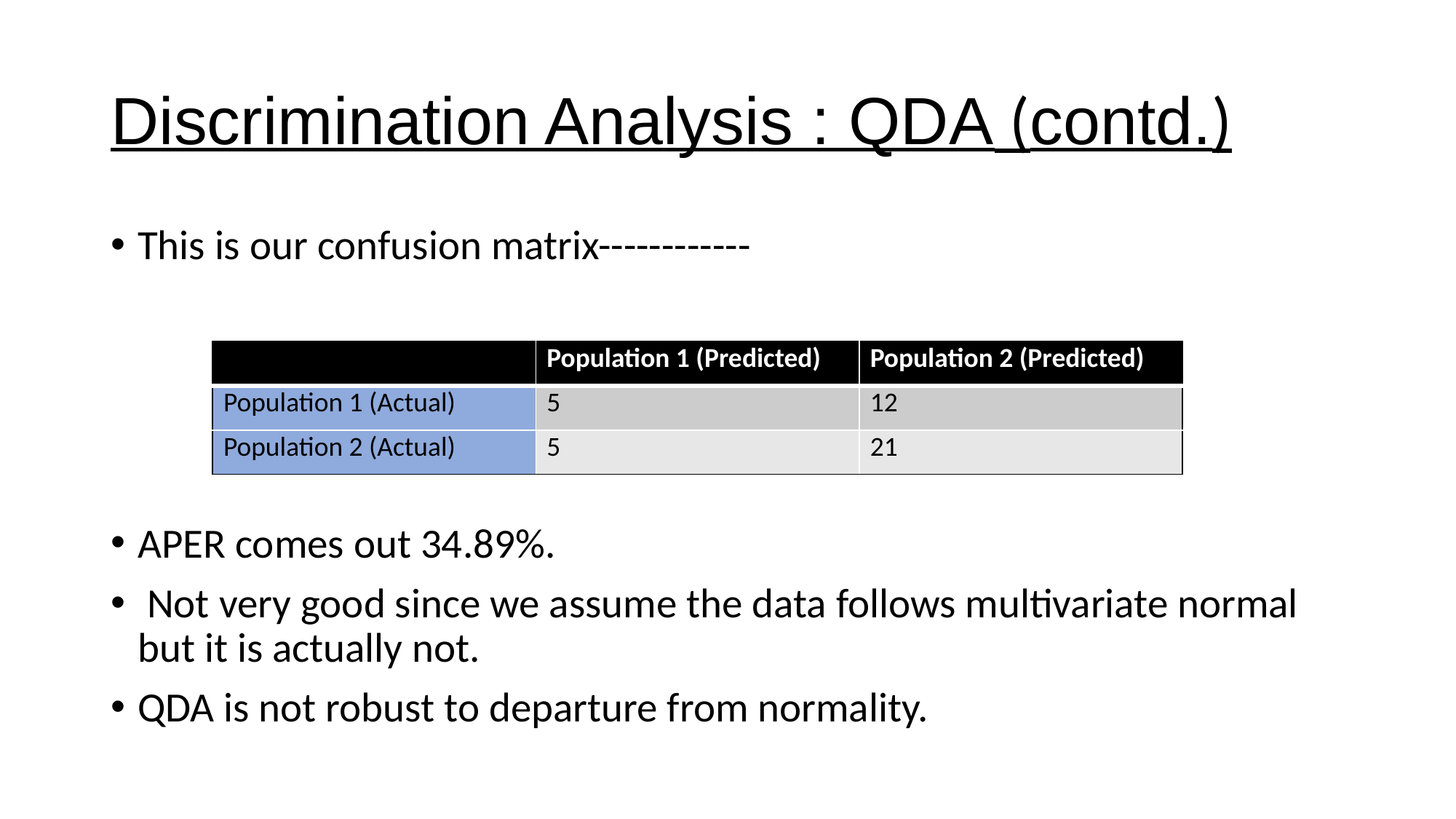

# Discrimination Analysis : QDA (contd.)
This is our confusion matrix------------

APER comes out 34.89%.
 Not very good since we assume the data follows multivariate normal but it is actually not.
QDA is not robust to departure from normality.

|  | Population 1 (Predicted) | Population 2 (Predicted) |
| --- | --- | --- |
| Population 1 (Actual) | 5 | 12 |
| Population 2 (Actual) | 5 | 21 |